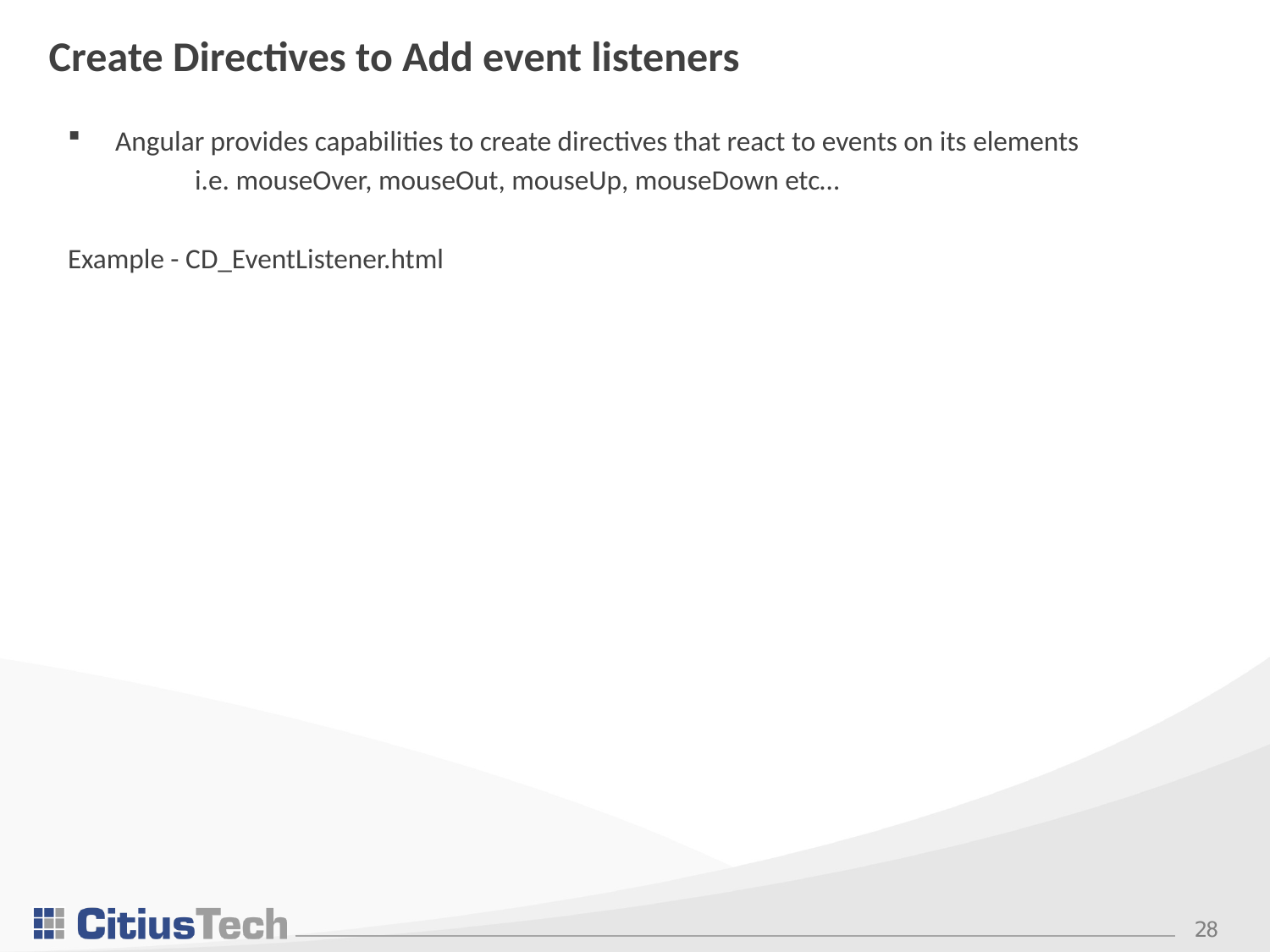

# Create Directives to Add event listeners
Angular provides capabilities to create directives that react to events on its elements
	i.e. mouseOver, mouseOut, mouseUp, mouseDown etc…

Example - CD_EventListener.html